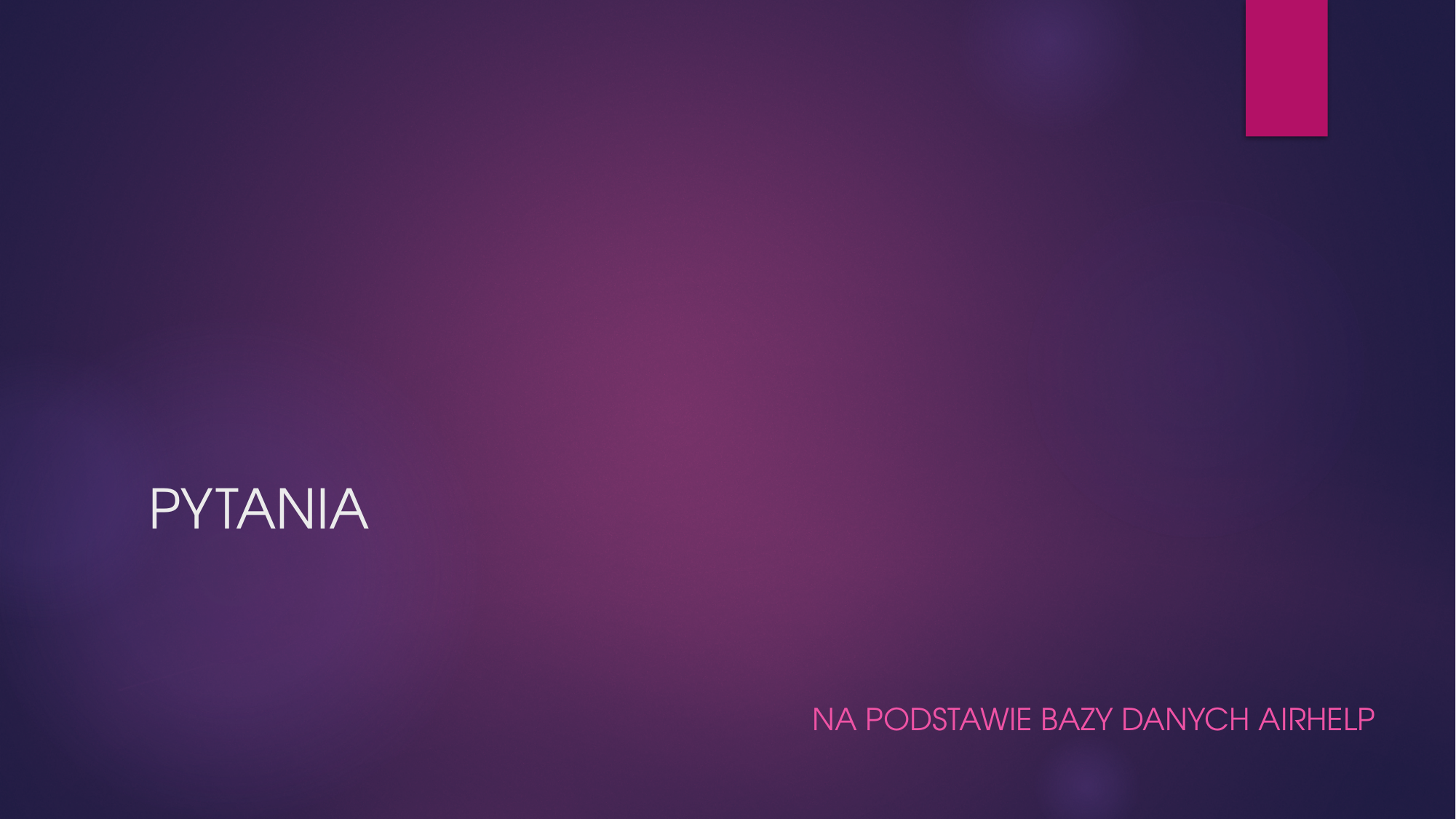

# PYTANIA
Na podstawie bazy danych Airhelp